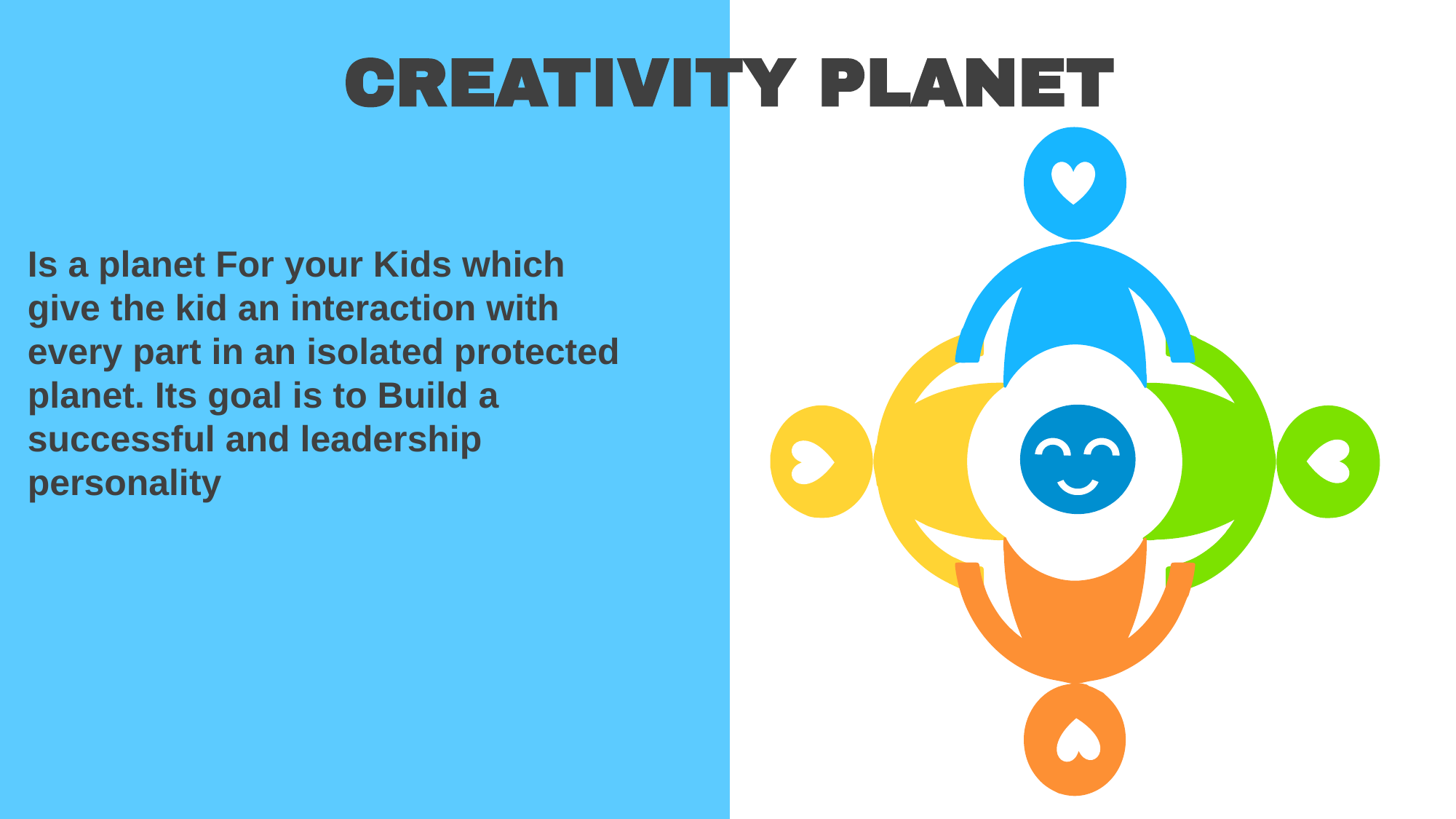

CREATIVITY PLANET

Is a planet For your Kids which give the kid an interaction with every part in an isolated protected planet. Its goal is to Build a successful and leadership personality